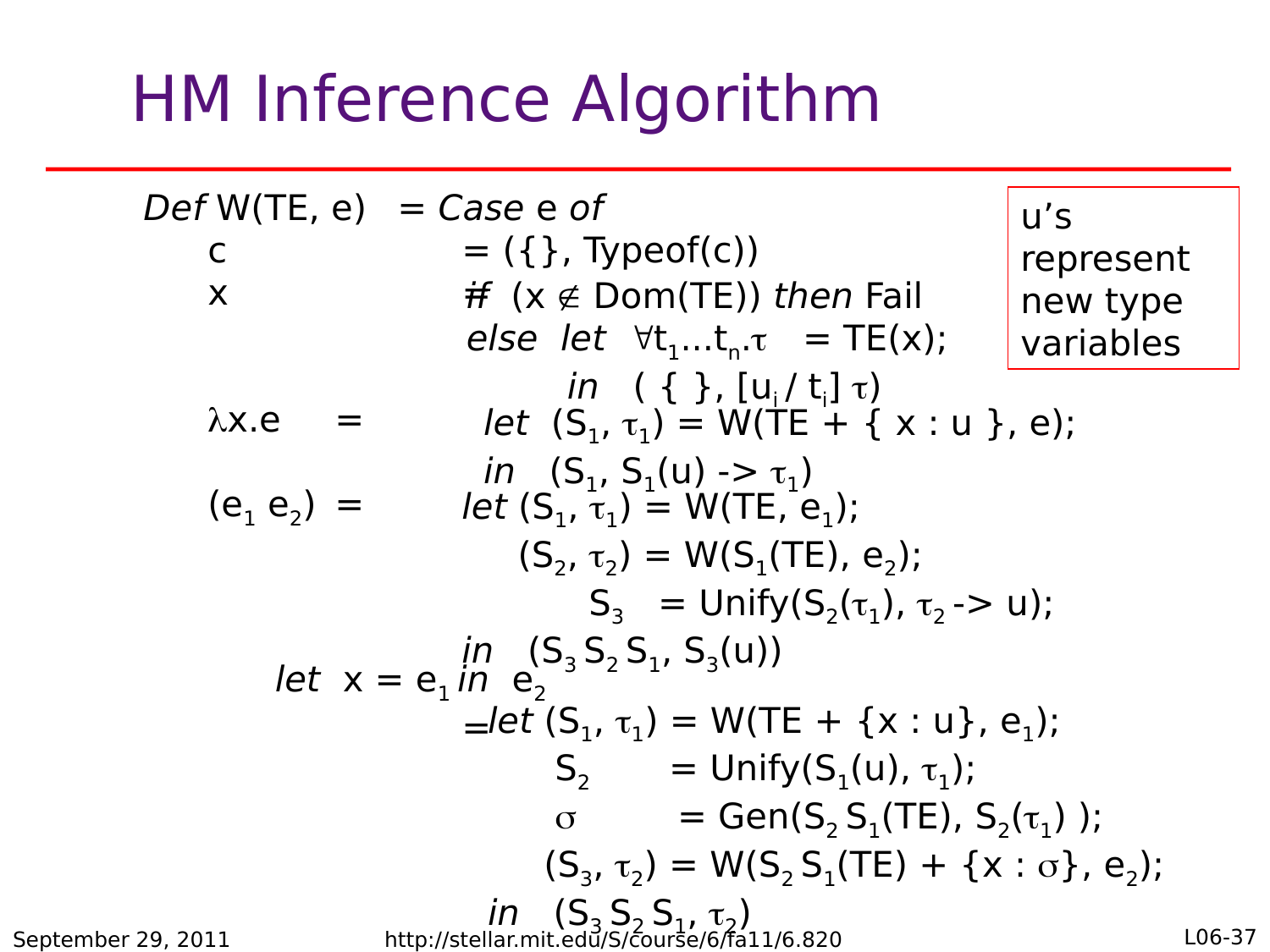

# HM Inference Algorithm
Def W(TE, e)	= Case e of
c  	    	= ({}, Typeof(c))
x  	    	=

λx.e 	=

(e1 e2) 	=

      let  x = e1 in  e2
	      	=
u’s represent new type variables
if  (x ∉ Dom(TE)) then Fail
else  let  ∀t1...tn.τ  = TE(x);
         in   ( { }, [ui / ti] τ)
let  (S1, τ1) = W(TE + { x : u }, e);
in   (S1, S1(u) -> τ1)
let (S1, τ1) = W(TE, e1);
     (S2, τ2) = W(S1(TE), e2);
	S3   = Unify(S2(τ1), τ2 -> u);
in   (S3 S2 S1, S3(u))
let (S1, τ1) = W(TE + {x : u}, e1);
      S2       = Unify(S1(u), τ1);
      σ         = Gen(S2 S1(TE), S2(τ1) );
     (S3, τ2) = W(S2 S1(TE) + {x : σ}, e2);
in   (S3 S2 S1, τ2)
September 29, 2011
http://stellar.mit.edu/S/course/6/fa11/6.820